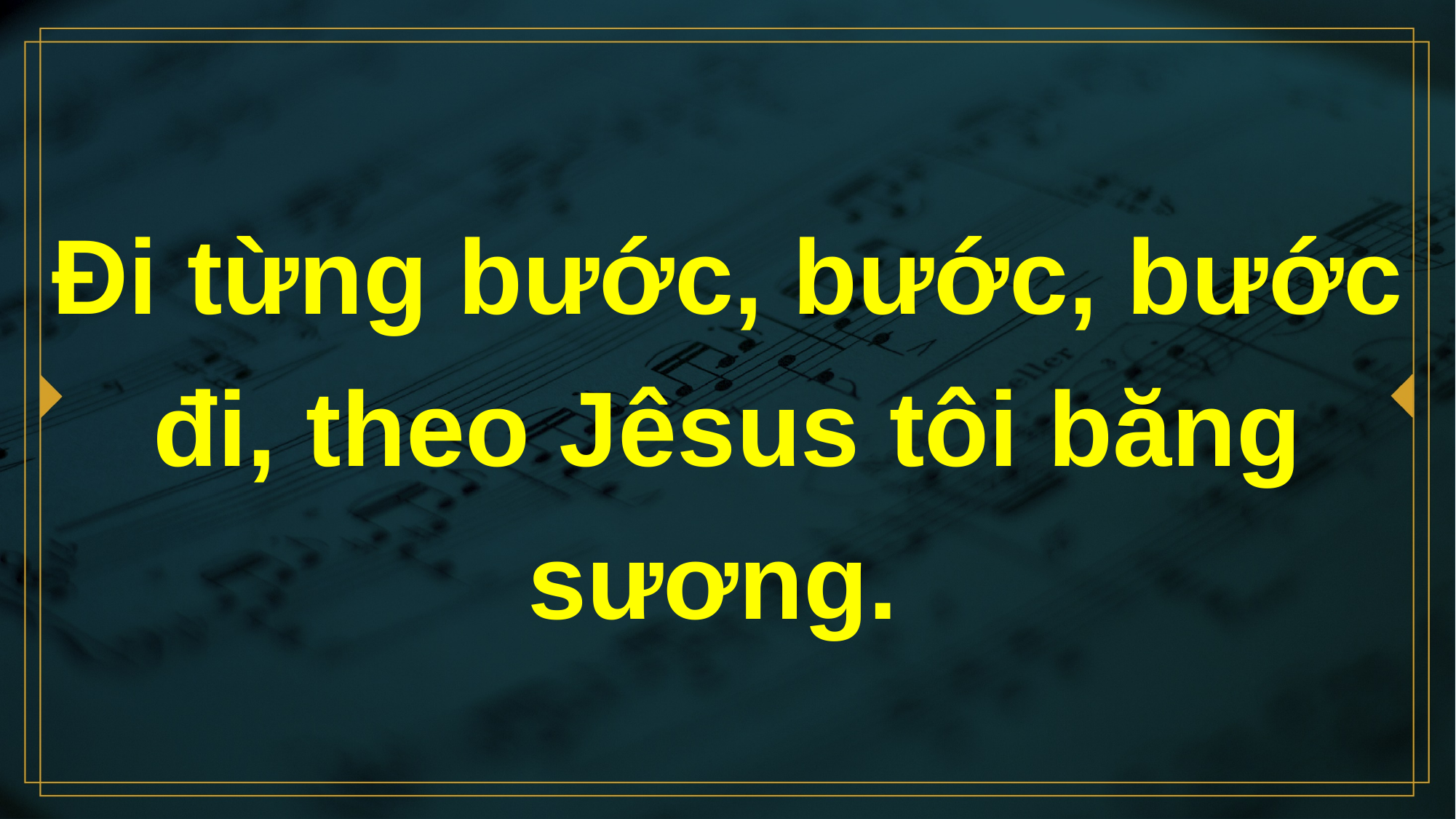

# Đi từng bước, bước, bước đi, theo Jêsus tôi băng sương.